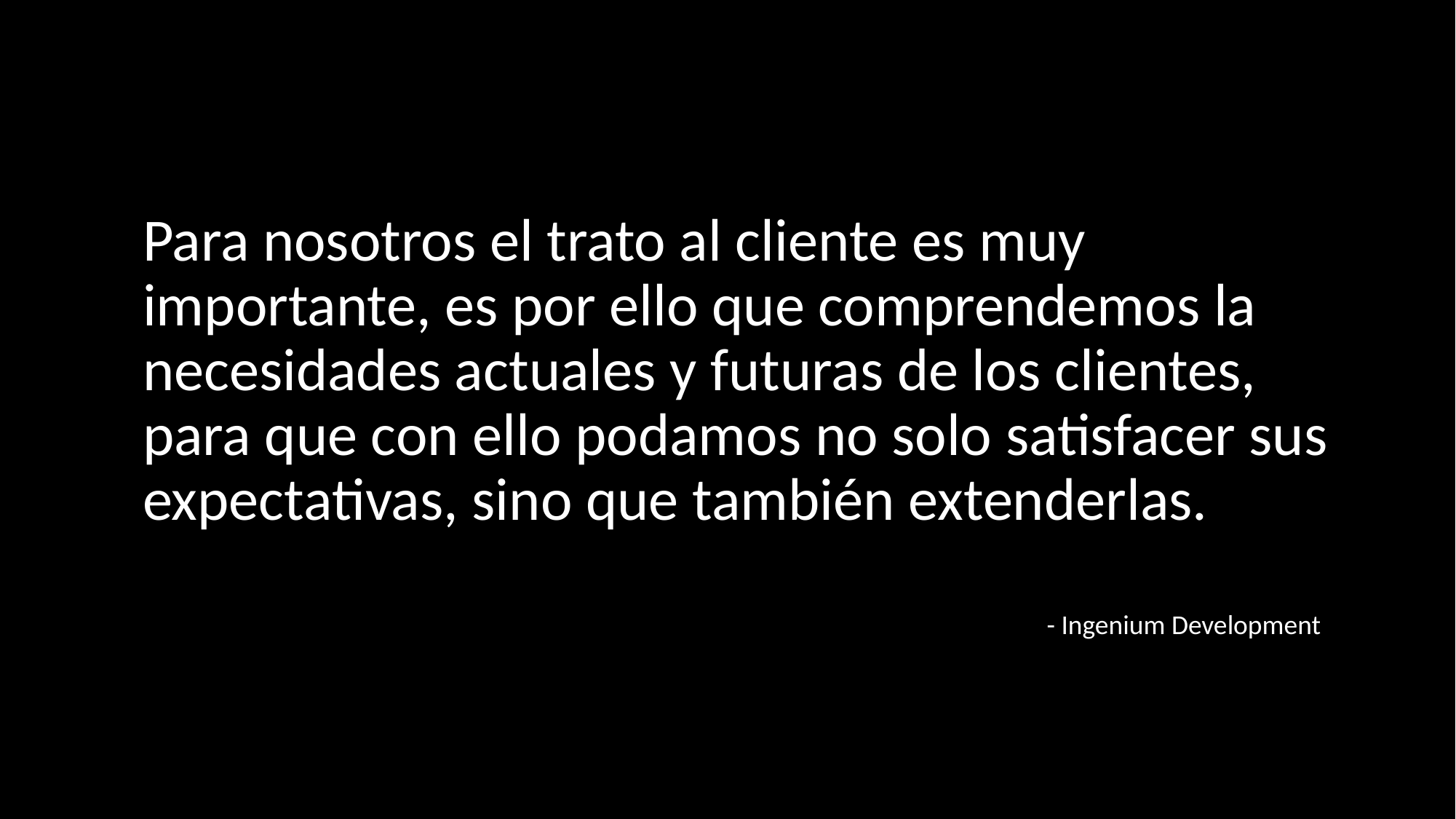

# Para nosotros el trato al cliente es muy importante, es por ello que comprendemos la necesidades actuales y futuras de los clientes, para que con ello podamos no solo satisfacer sus expectativas, sino que también extenderlas.
 - Ingenium Development